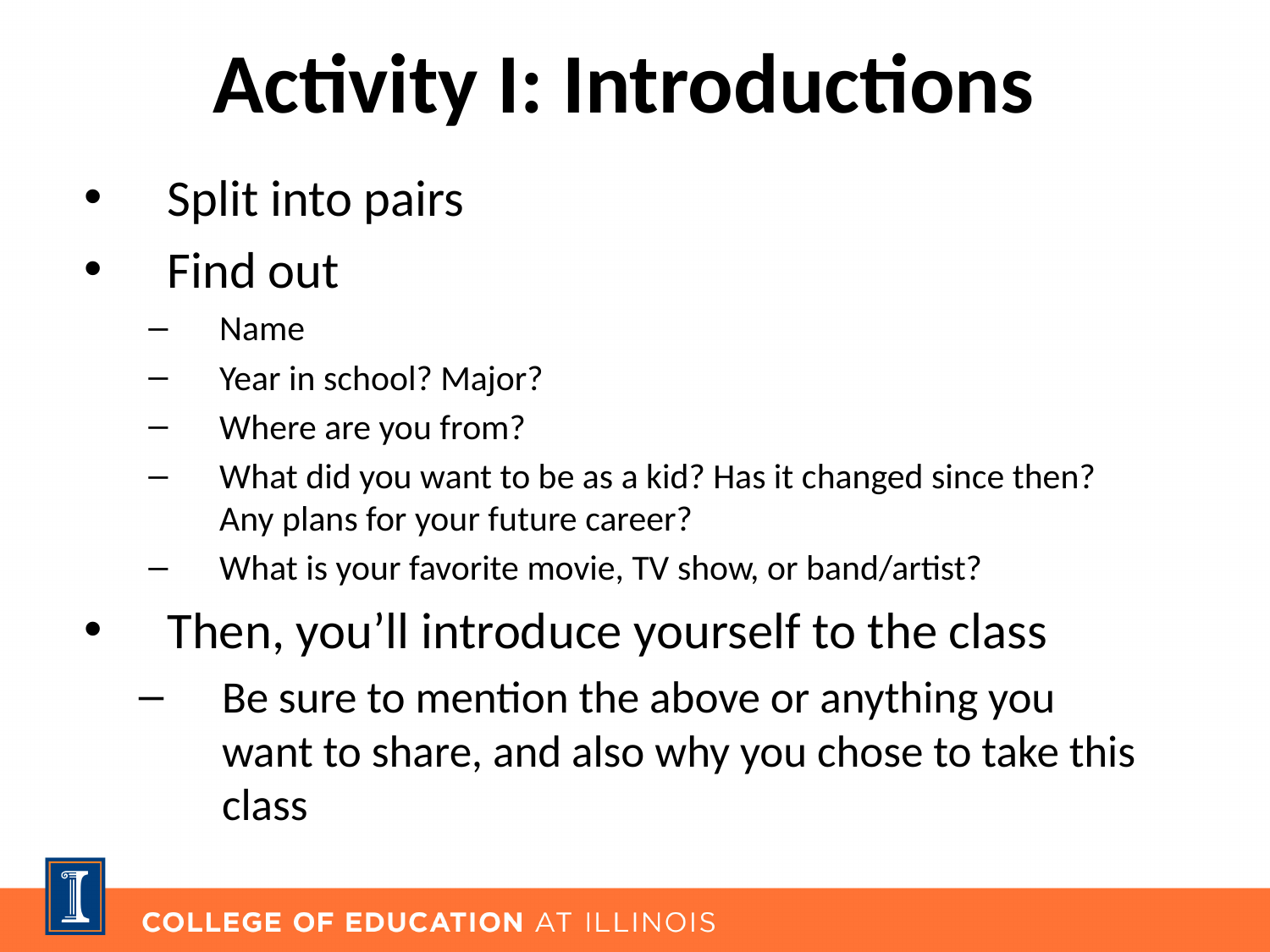

# Activity I: Introductions
Split into pairs
Find out
Name
Year in school? Major?
Where are you from?
What did you want to be as a kid? Has it changed since then? Any plans for your future career?
What is your favorite movie, TV show, or band/artist?
Then, you’ll introduce yourself to the class
Be sure to mention the above or anything you want to share, and also why you chose to take this class